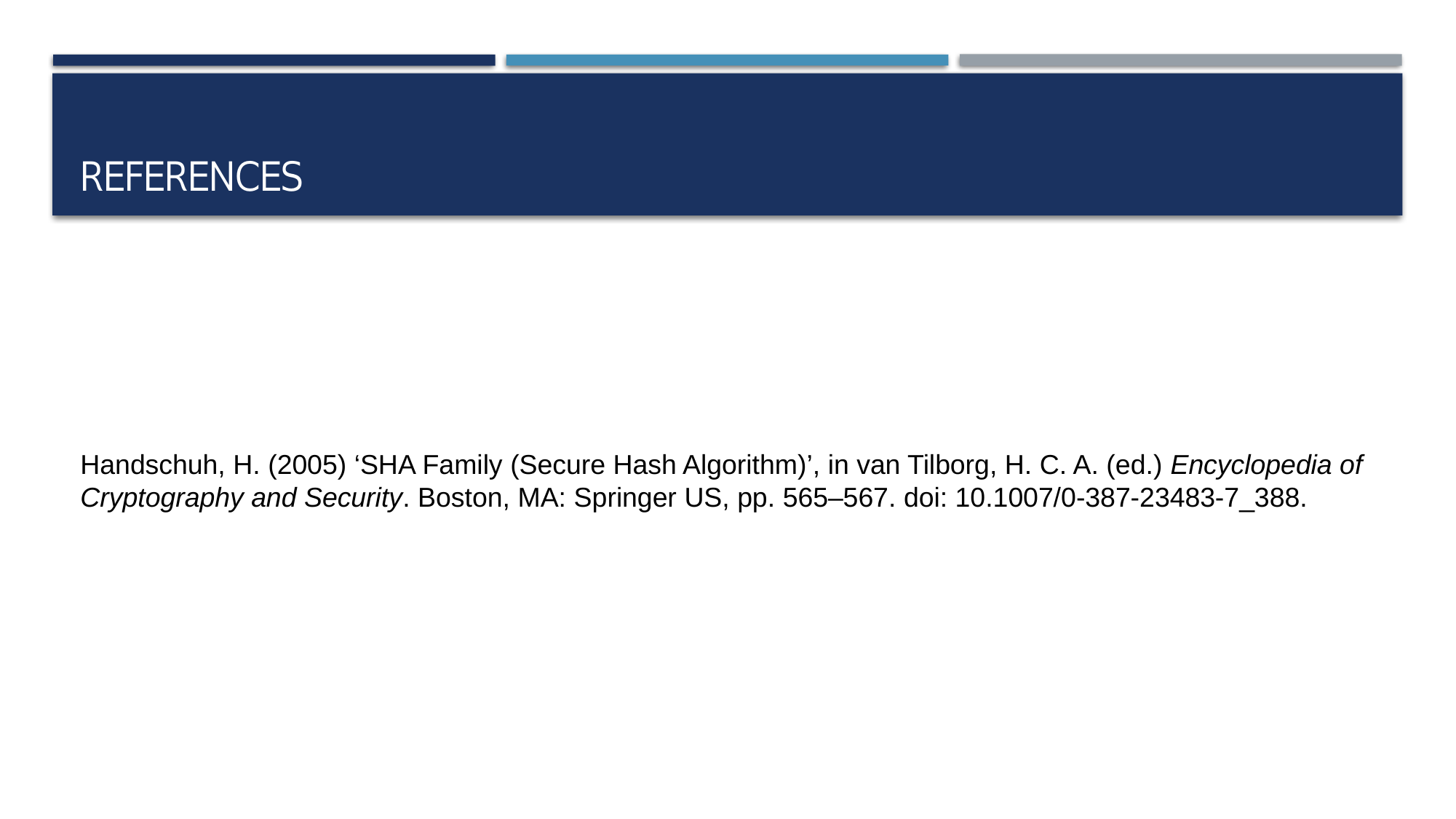

# References
Handschuh, H. (2005) ‘SHA Family (Secure Hash Algorithm)’, in van Tilborg, H. C. A. (ed.) Encyclopedia of Cryptography and Security. Boston, MA: Springer US, pp. 565–567. doi: 10.1007/0-387-23483-7_388.